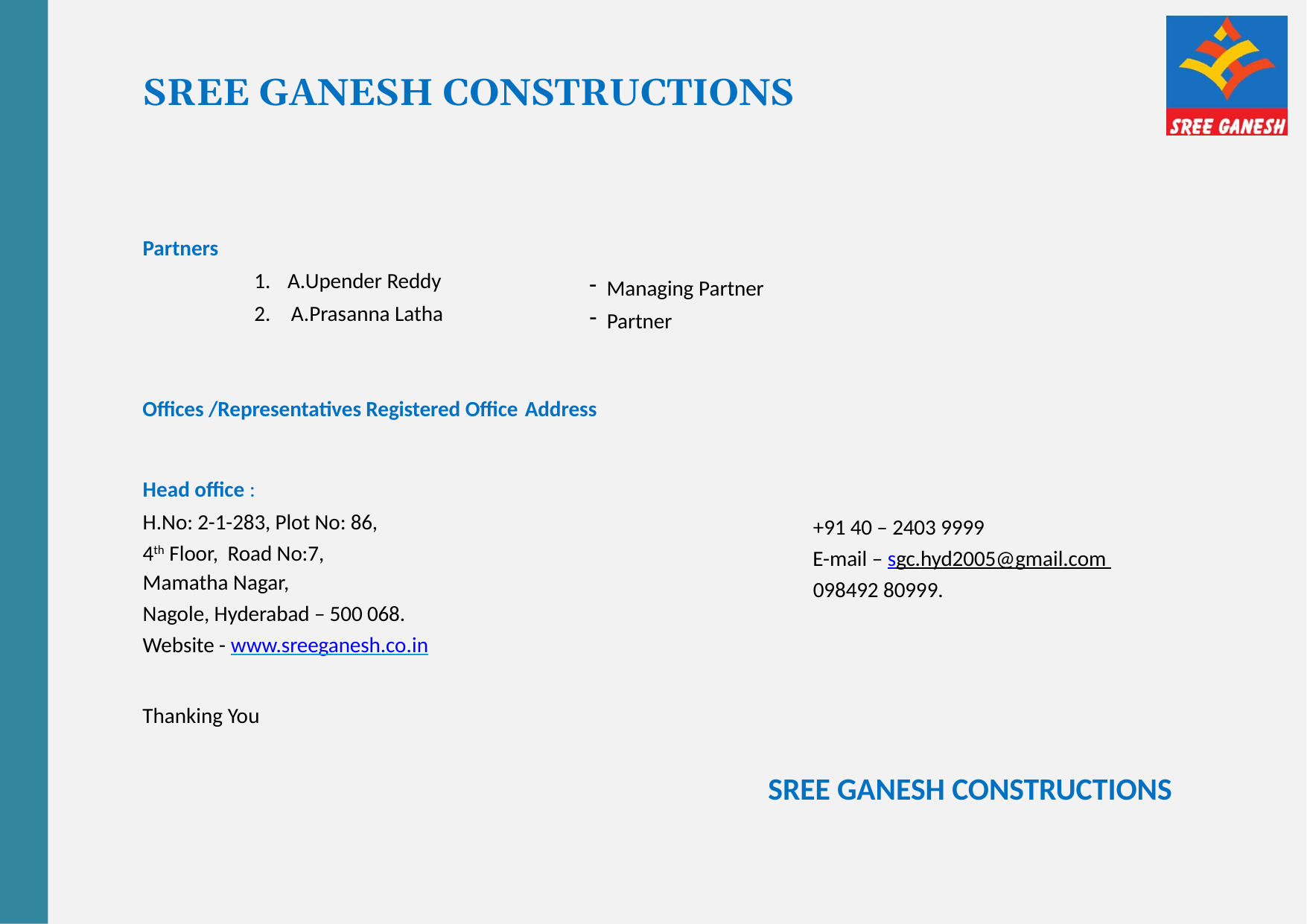

SREE GANESH CONSTRUCTIONS
Partners
A.Upender Reddy
A.Prasanna Latha
Managing Partner
Partner
Offices /Representatives Registered Office Address
Head office :
H.No: 2-1-283, Plot No: 86,     4th Floor,  Road No:7,
Mamatha Nagar,
Nagole, Hyderabad – 500 068.  Website - www.sreeganesh.co.in
+91 40 – 2403 9999
E-mail – sgc.hyd2005@gmail.com  098492 80999.
Thanking You
SREE GANESH CONSTRUCTIONS